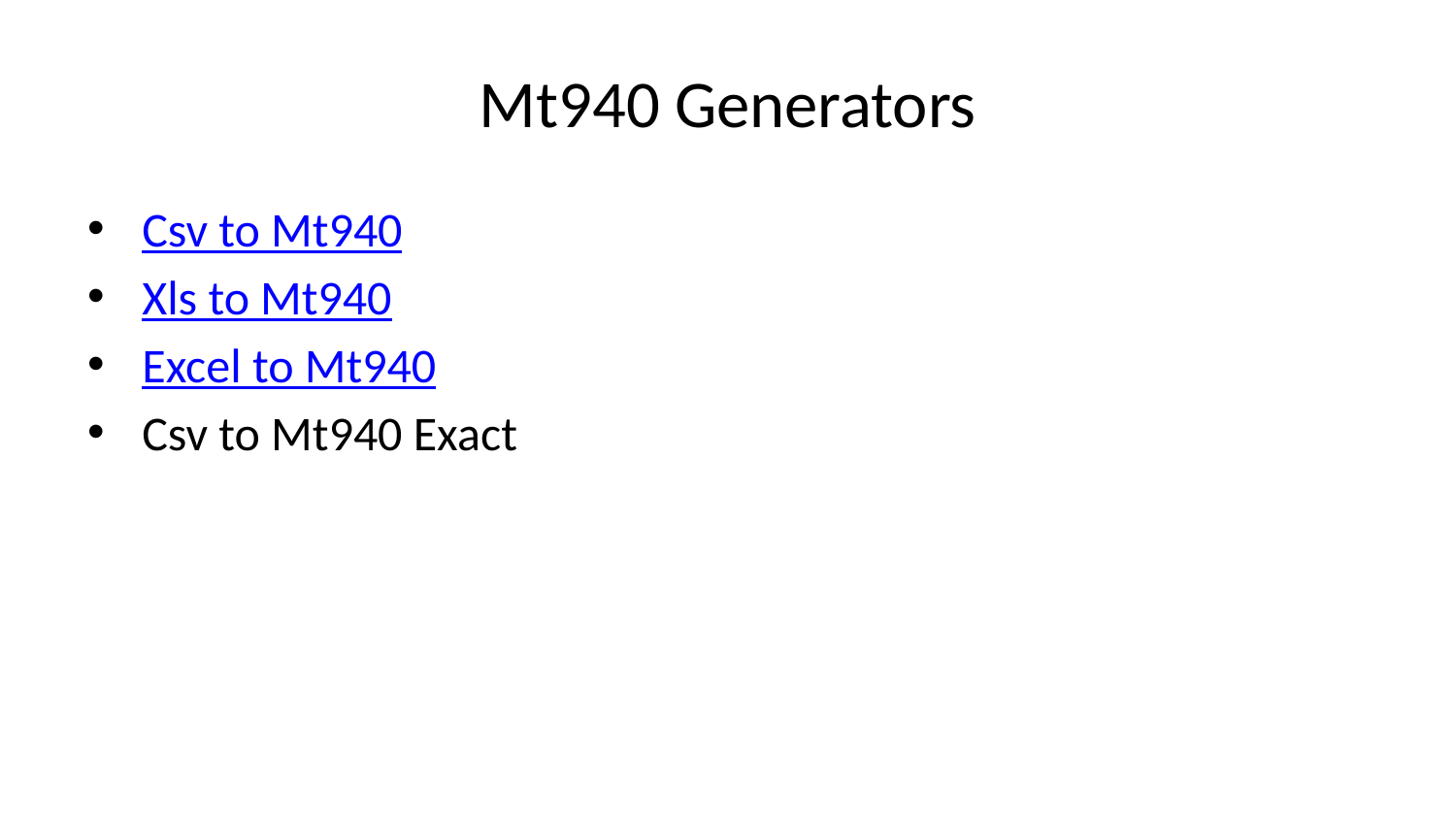

# Mt940 Generators
Csv to Mt940
Xls to Mt940
Excel to Mt940
Csv to Mt940 Exact